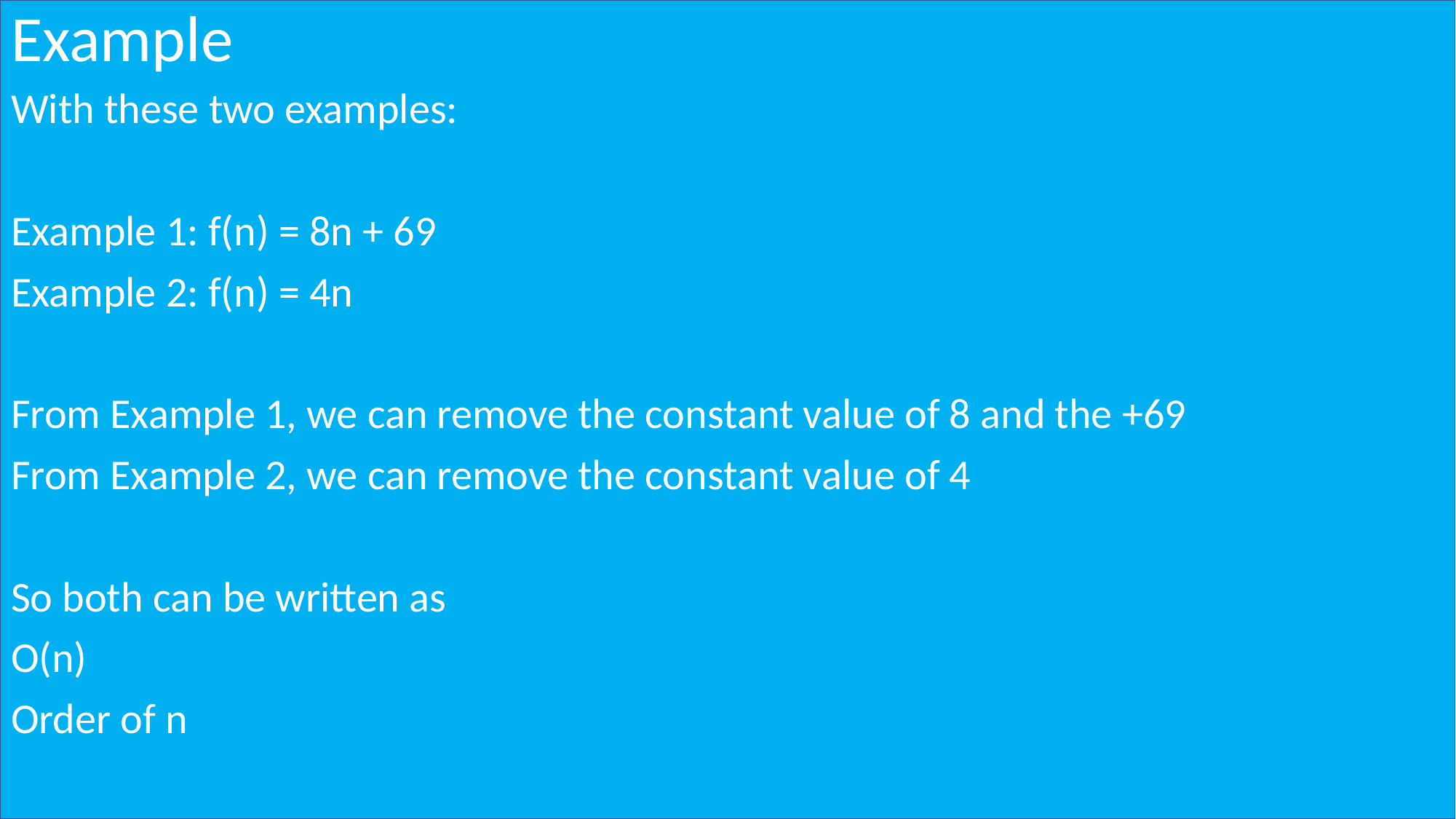

# Example
With these two examples:

Example 1: f(n) = 8n + 69
Example 2: f(n) = 4n

From Example 1, we can remove the constant value of 8 and the +69
From Example 2, we can remove the constant value of 4

So both can be written as
O(n)
Order of n